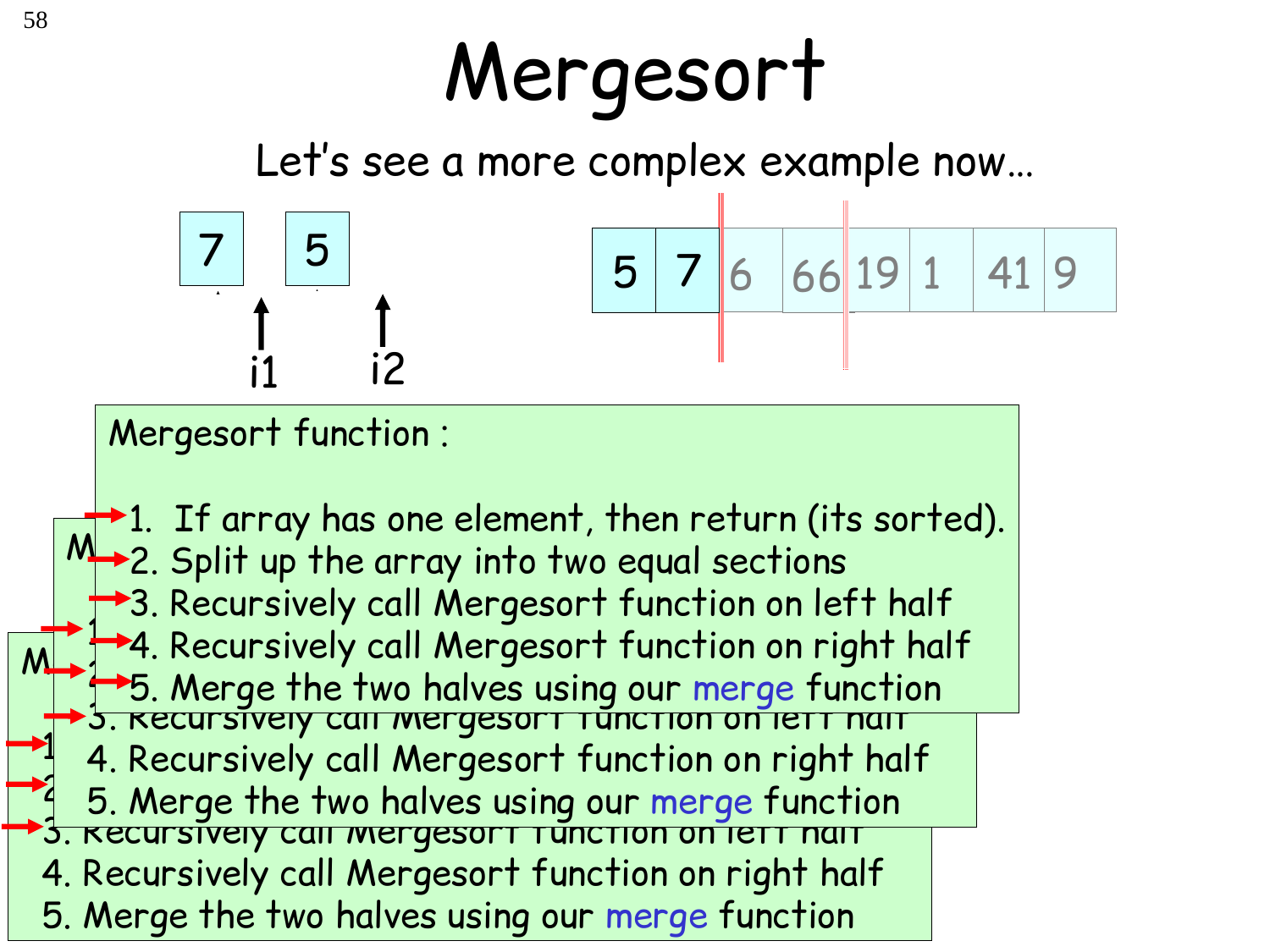

# Mergesort
58
Let’s see a more complex example now…

7
5
1
13
21
40
69
77
5
3`0
 5
7
1
19
41
9
6
66
7
5

i2

i1

i2

i1
Mergesort function :

  1.  If array has one element, then return (its sorted).
  2. Split up the array into two equal sections
  3. Recursively call Mergesort function on left half
  4. Recursively call Mergesort function on right half
  5. Merge the two halves using our merge function

Mergesort function :

  1.  If array has one element, then return (its sorted).
  2. Split up the array into two equal sections
  3. Recursively call Mergesort function on left half
  4. Recursively call Mergesort function on right half
  5. Merge the two halves using our merge function

Mergesort function :

  1.  If array has one element, then return (its sorted).
  2. Split up the array into two equal sections
  3. Recursively call Mergesort function on left half
  4. Recursively call Mergesort function on right half
  5. Merge the two halves using our merge function